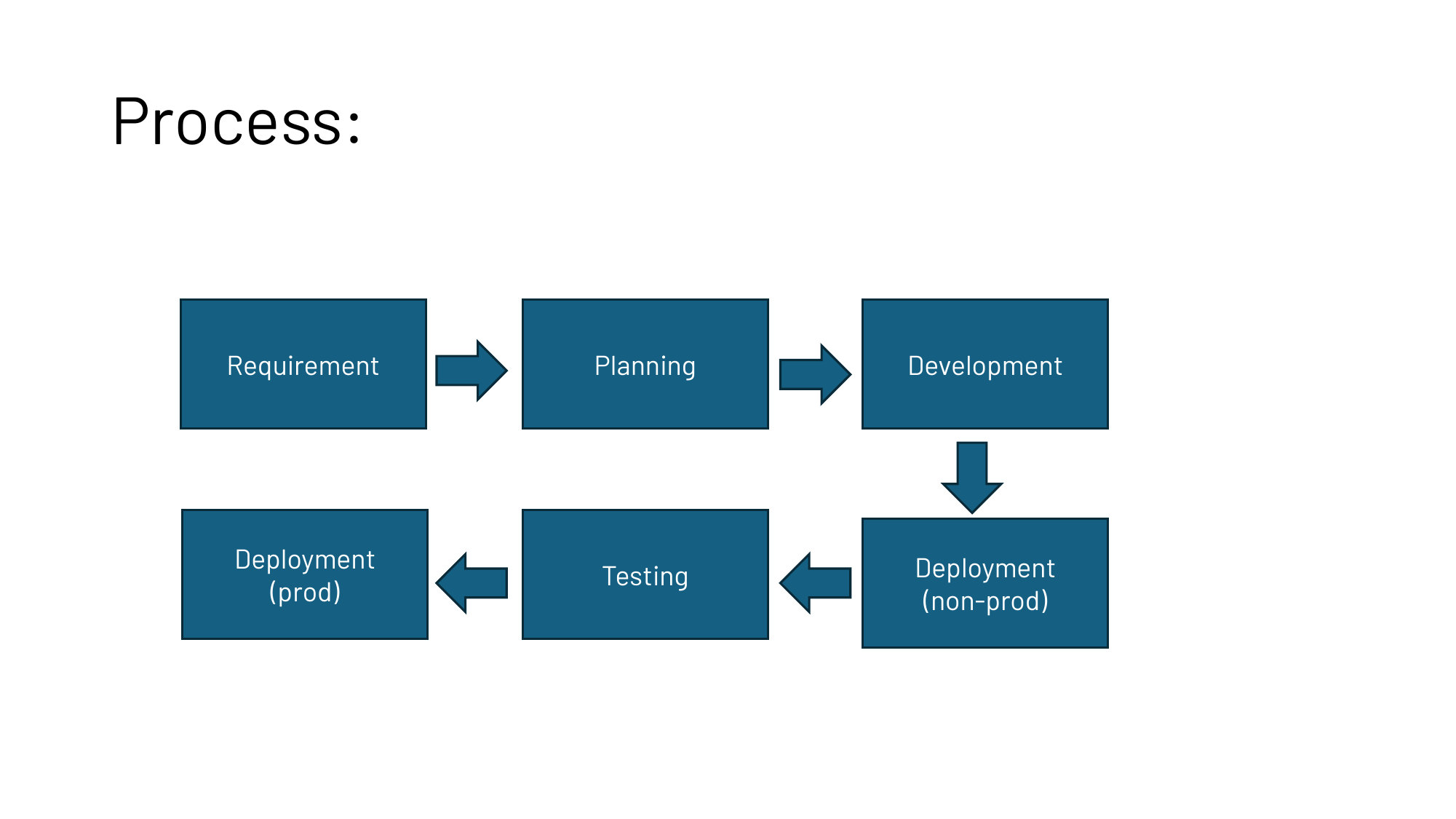

# Process:

Requirement
Planning
Development

Deployment
(prod)
Testing
Deployment
(non-prod)